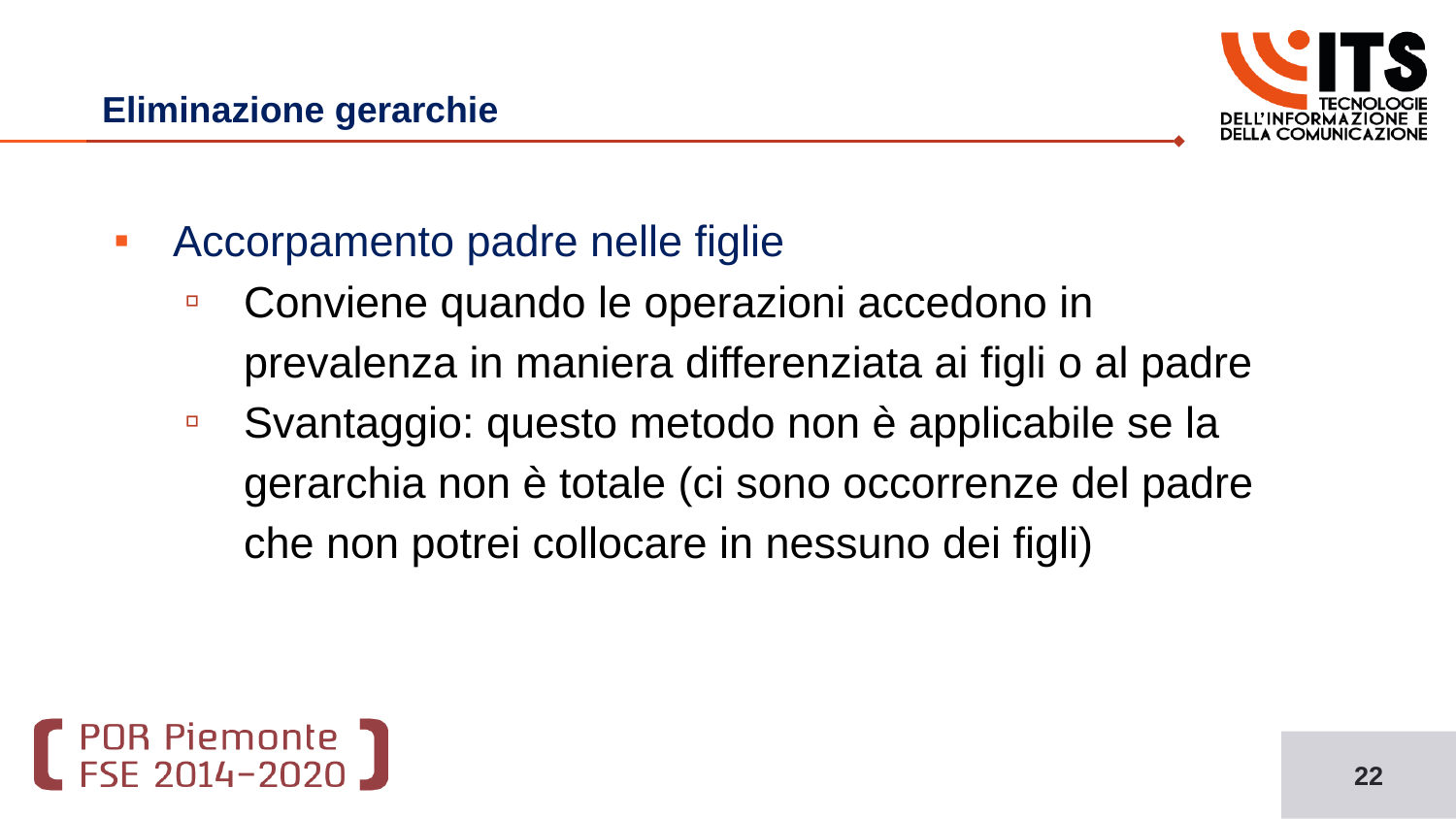

# Eliminazione gerarchie
Accorpamento padre nelle figlie
Conviene quando le operazioni accedono in prevalenza in maniera differenziata ai figli o al padre
Svantaggio: questo metodo non è applicabile se la gerarchia non è totale (ci sono occorrenze del padre che non potrei collocare in nessuno dei figli)
22